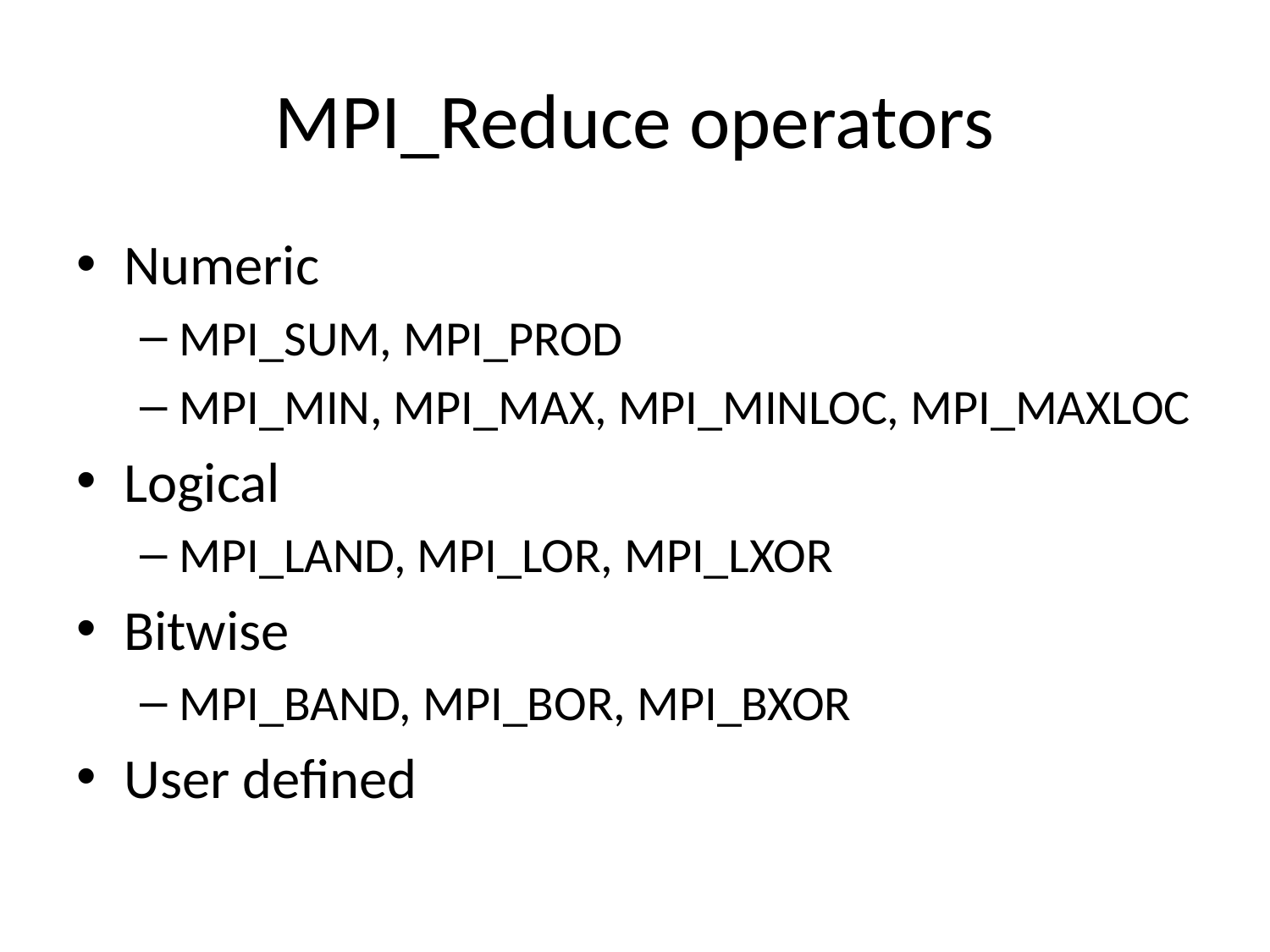

# MPI_Reduce operators
Numeric
MPI_SUM, MPI_PROD
MPI_MIN, MPI_MAX, MPI_MINLOC, MPI_MAXLOC
Logical
MPI_LAND, MPI_LOR, MPI_LXOR
Bitwise
MPI_BAND, MPI_BOR, MPI_BXOR
User defined